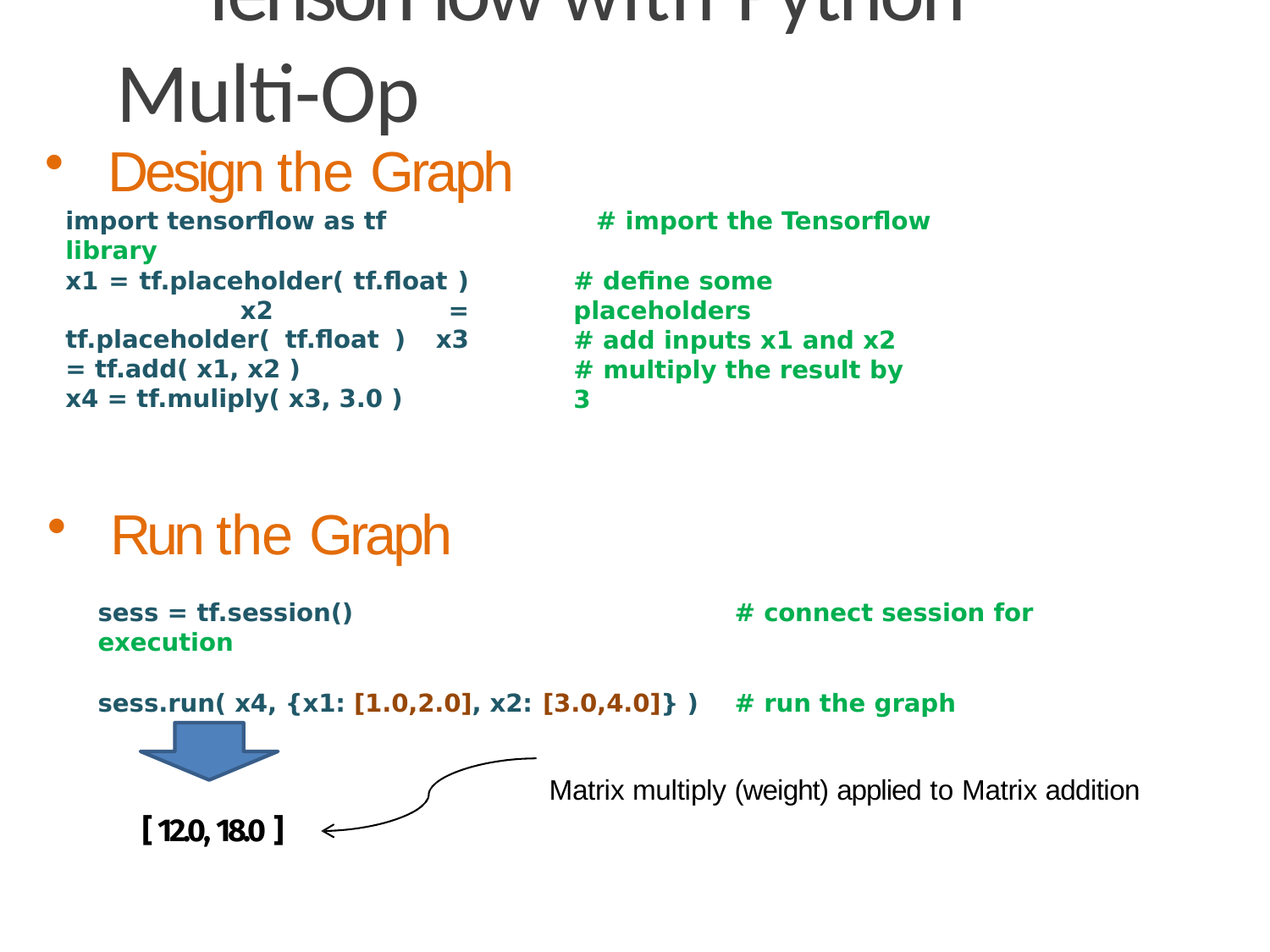

# TensorFlow with Python – Multi-Op
Design the Graph
import tensorflow as tf	# import the Tensorflow library
x1 = tf.placeholder( tf.float )  x2 = tf.placeholder( tf.float )  x3 = tf.add( x1, x2 )
x4 = tf.muliply( x3, 3.0 )

Run the Graph
# define some placeholders
# add inputs x1 and x2
# multiply the result by 3
sess = tf.session()	# connect session for execution

sess.run( x4, {x1: [1.0,2.0], x2: [3.0,4.0]} )	# run the graph

Matrix multiply (weight) applied to Matrix addition

[ 12.0, 18.0 ]